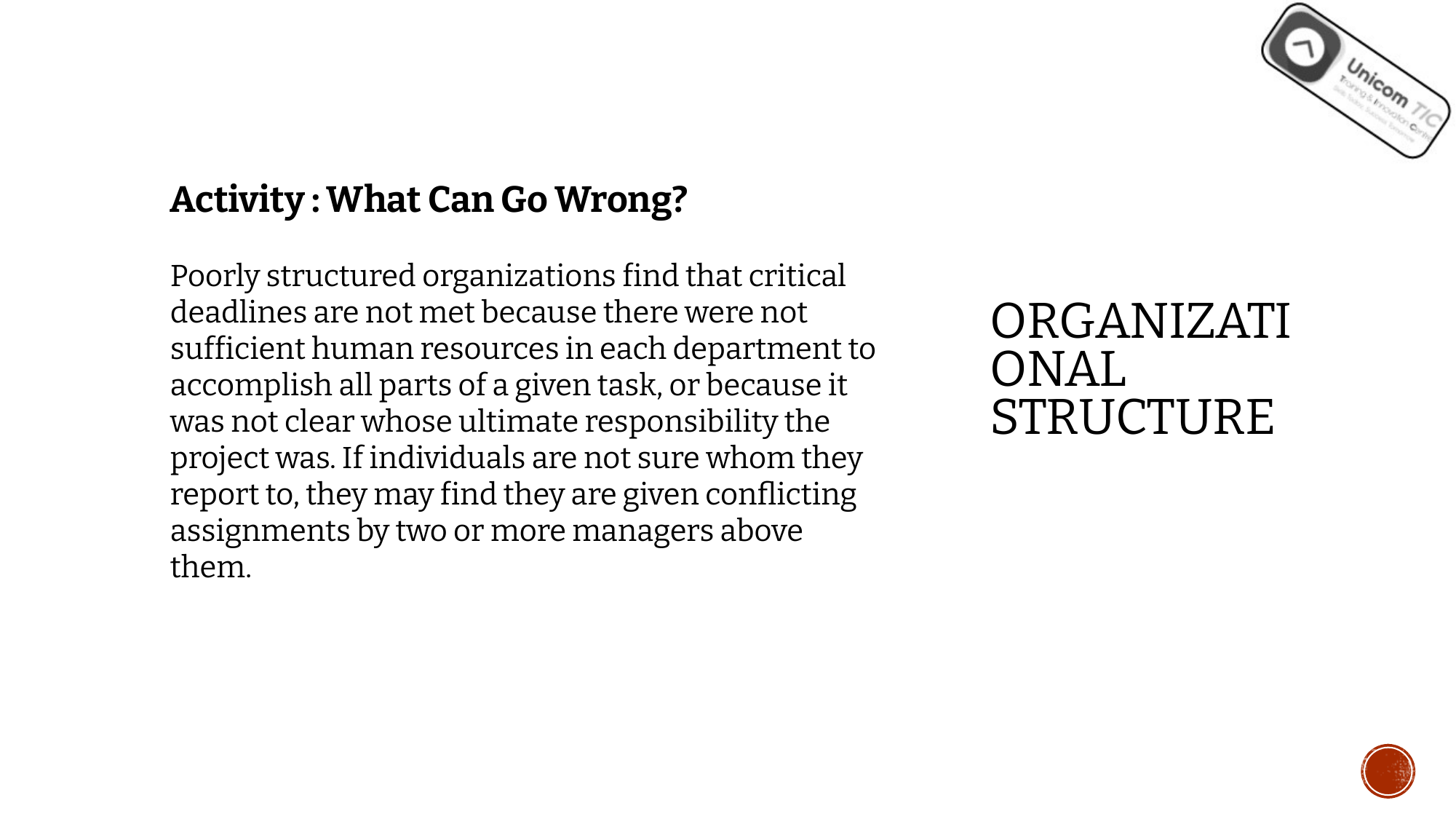

Activity : What Can Go Wrong?

Poorly structured organizations find that critical deadlines are not met because there were not sufficient human resources in each department to accomplish all parts of a given task, or because it was not clear whose ultimate responsibility the project was. If individuals are not sure whom they report to, they may find they are given conflicting assignments by two or more managers above them.
# Organizational Structure